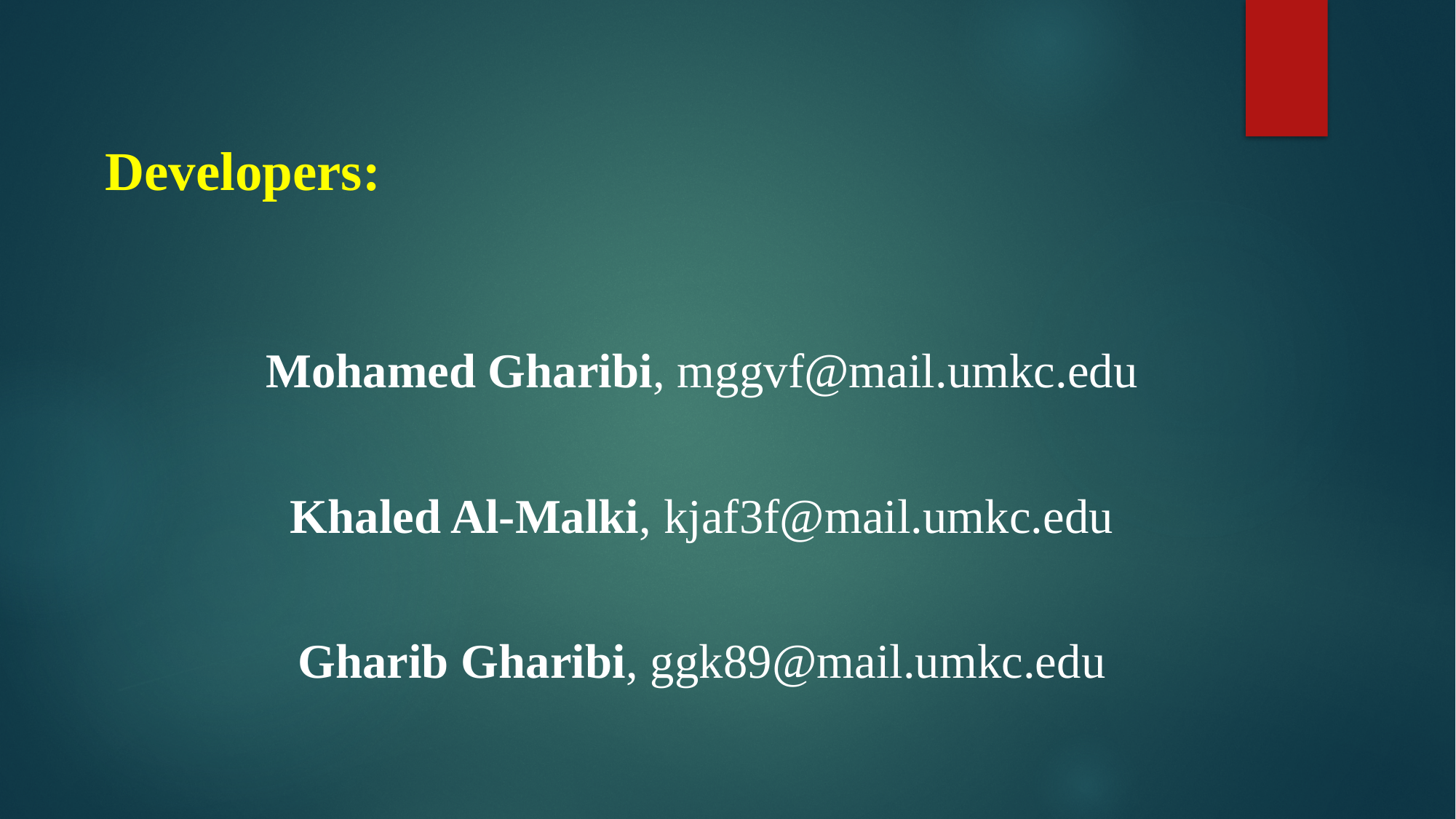

Developers:
Mohamed Gharibi, mggvf@mail.umkc.edu
Khaled Al-Malki, kjaf3f@mail.umkc.edu
Gharib Gharibi, ggk89@mail.umkc.edu